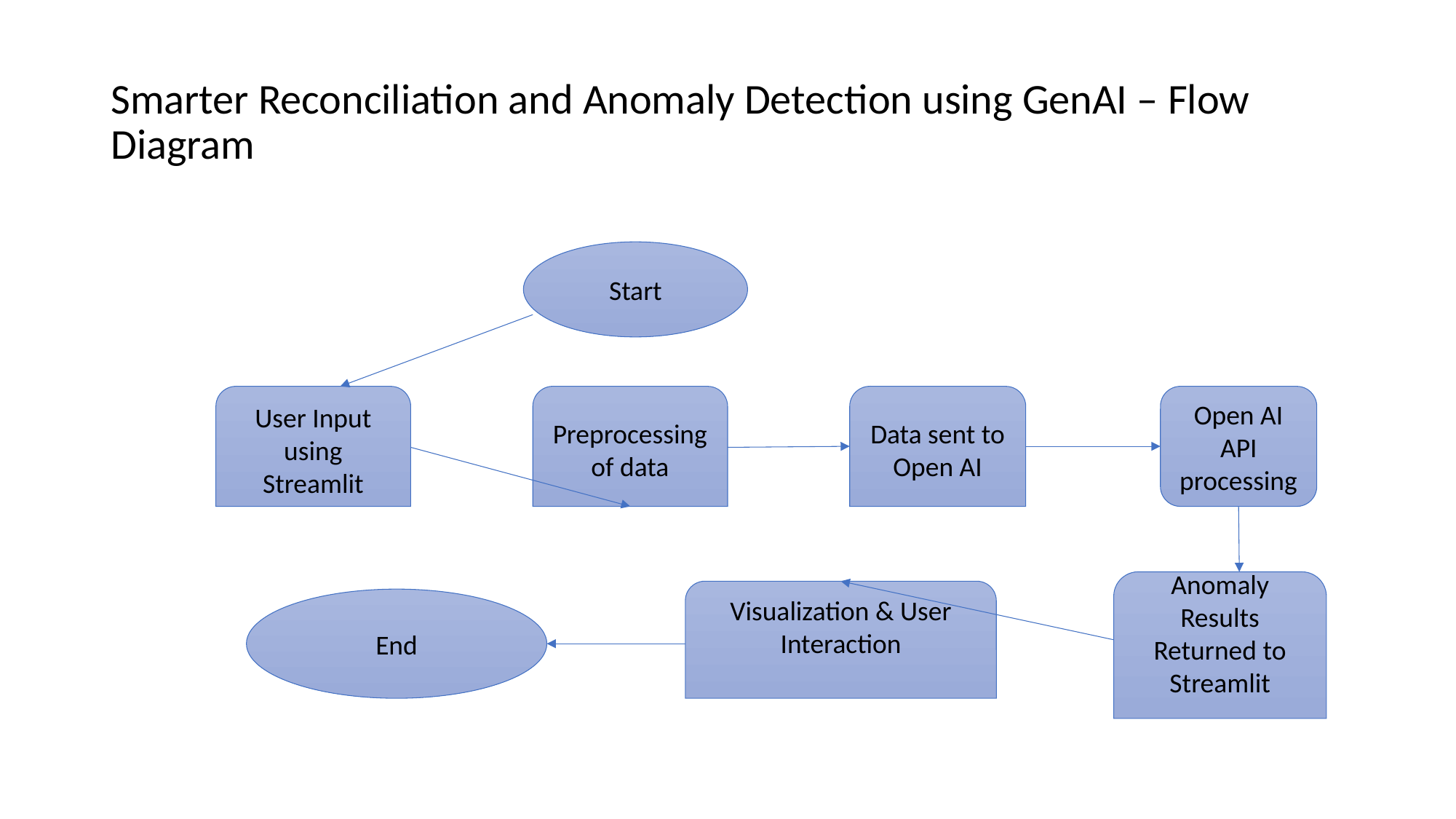

# Smarter Reconciliation and Anomaly Detection using GenAI – Flow Diagram
Start
User Input using Streamlit
Preprocessing of data
Data sent to Open AI
Open AI API processing
Anomaly Results Returned to Streamlit

Visualization & User Interaction

End